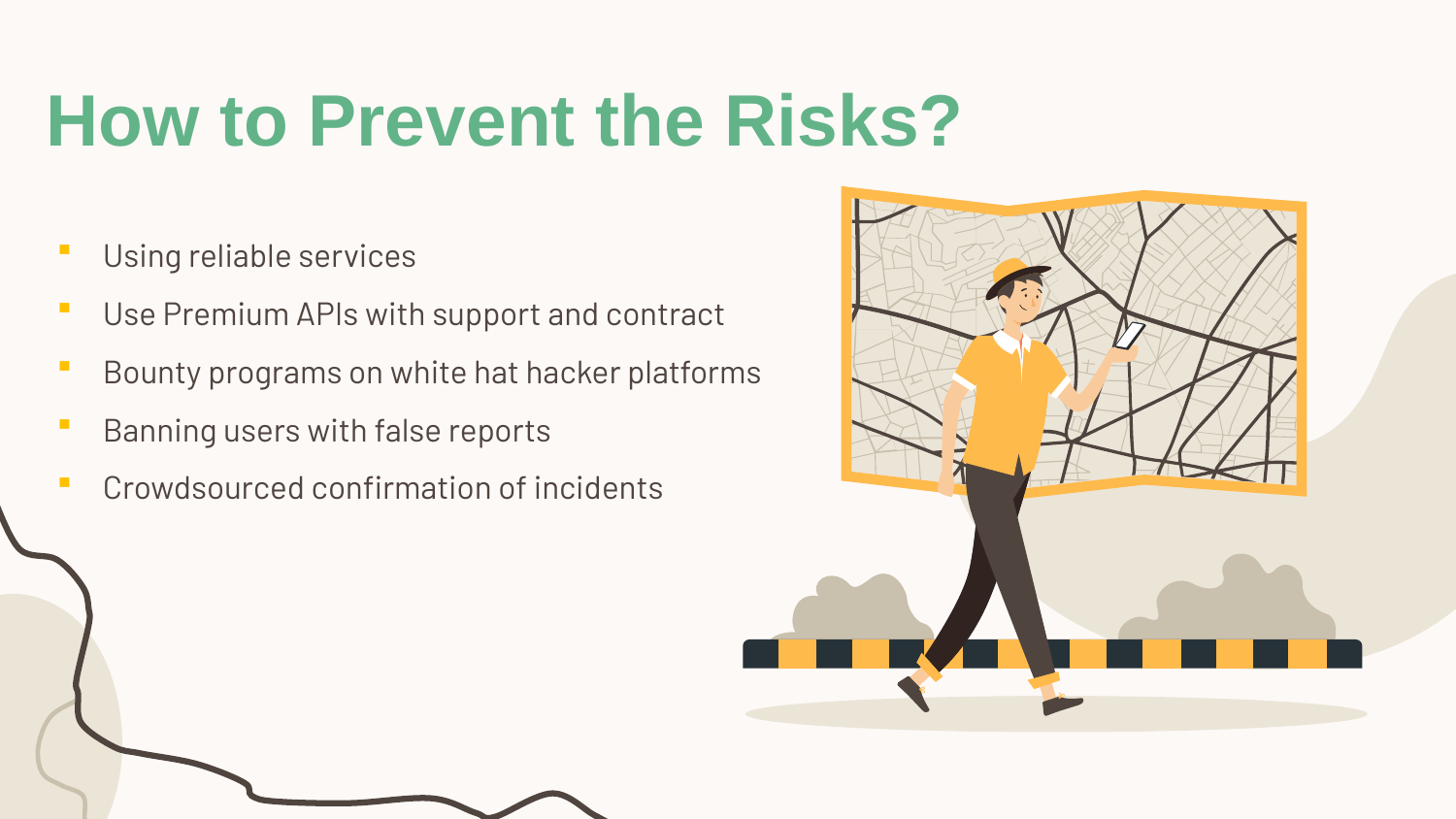

# How to Prevent the Risks?

Using reliable services
Use Premium APIs with support and contract
Bounty programs on white hat hacker platforms
Banning users with false reports
Crowdsourced confirmation of incidents